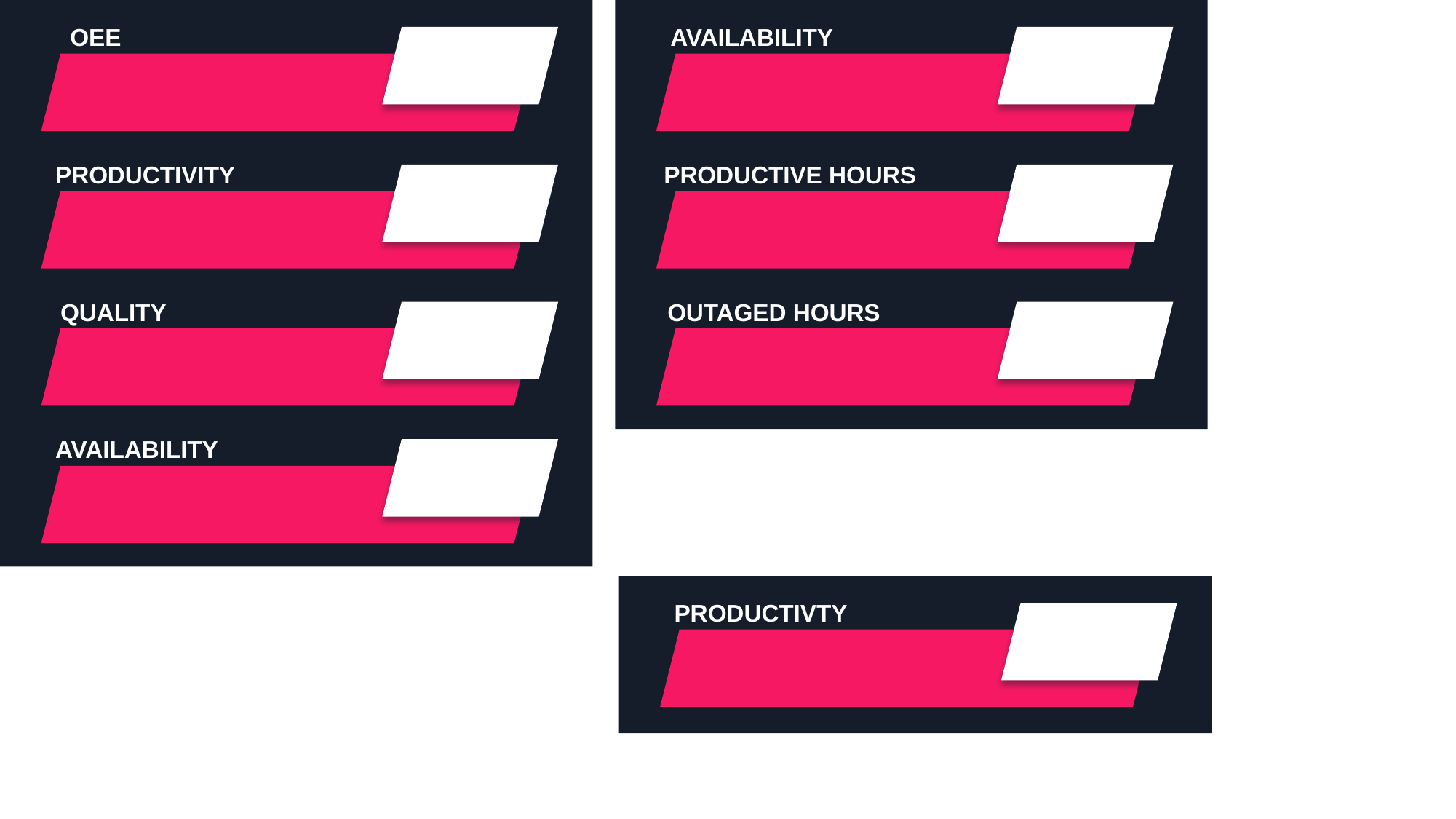

OEE

PRODUCTIVITY

QUALITY

AVAILABILITY

AVAILABILITY

PRODUCTIVE HOURS

OUTAGED HOURS

PRODUCTIVTY